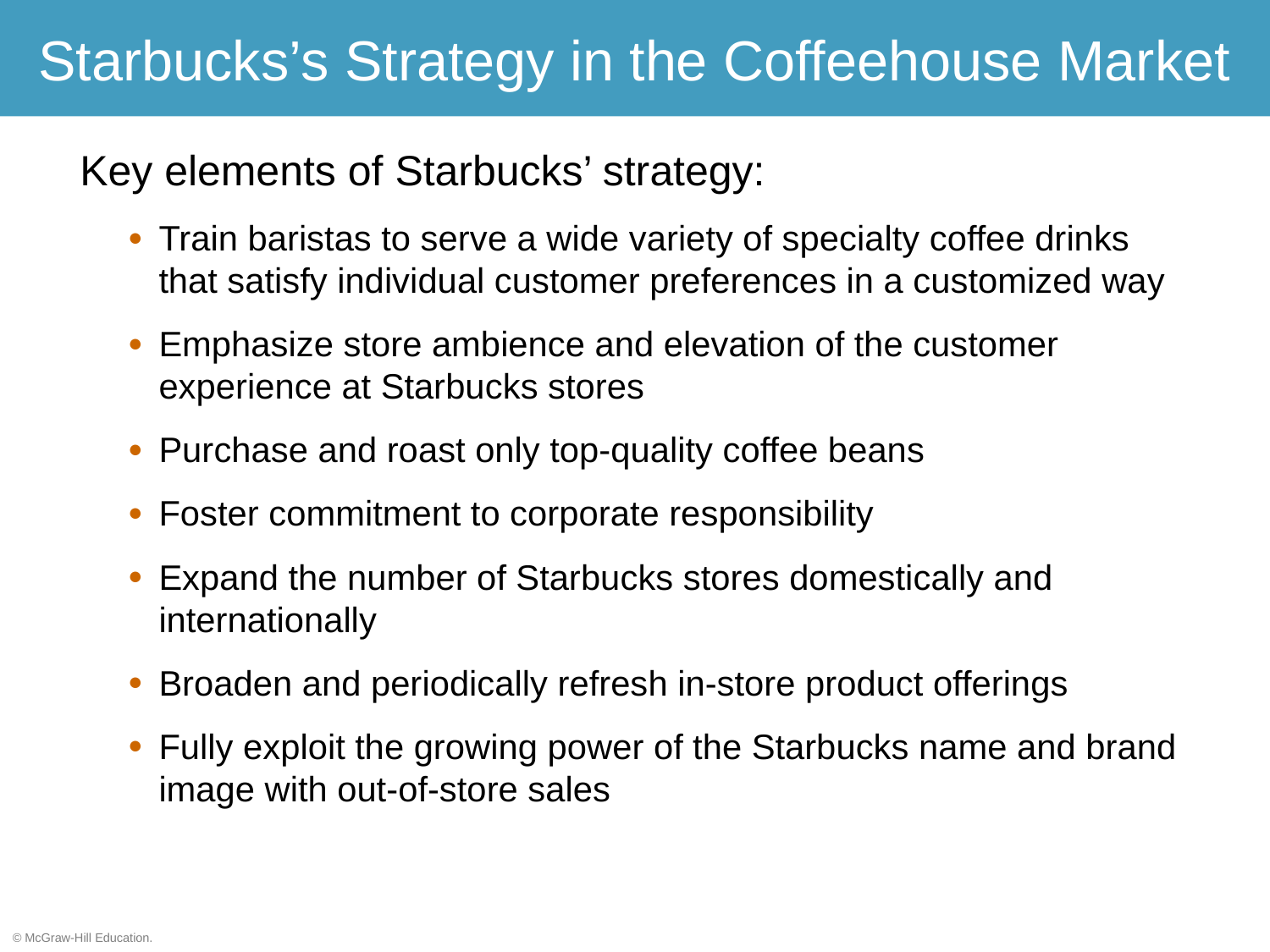

# Starbucks’s Strategy in the Coffeehouse Market
Key elements of Starbucks’ strategy:
Train baristas to serve a wide variety of specialty coffee drinks that satisfy individual customer preferences in a customized way
Emphasize store ambience and elevation of the customer experience at Starbucks stores
Purchase and roast only top-quality coffee beans
Foster commitment to corporate responsibility
Expand the number of Starbucks stores domestically and internationally
Broaden and periodically refresh in-store product offerings
Fully exploit the growing power of the Starbucks name and brand image with out-of-store sales